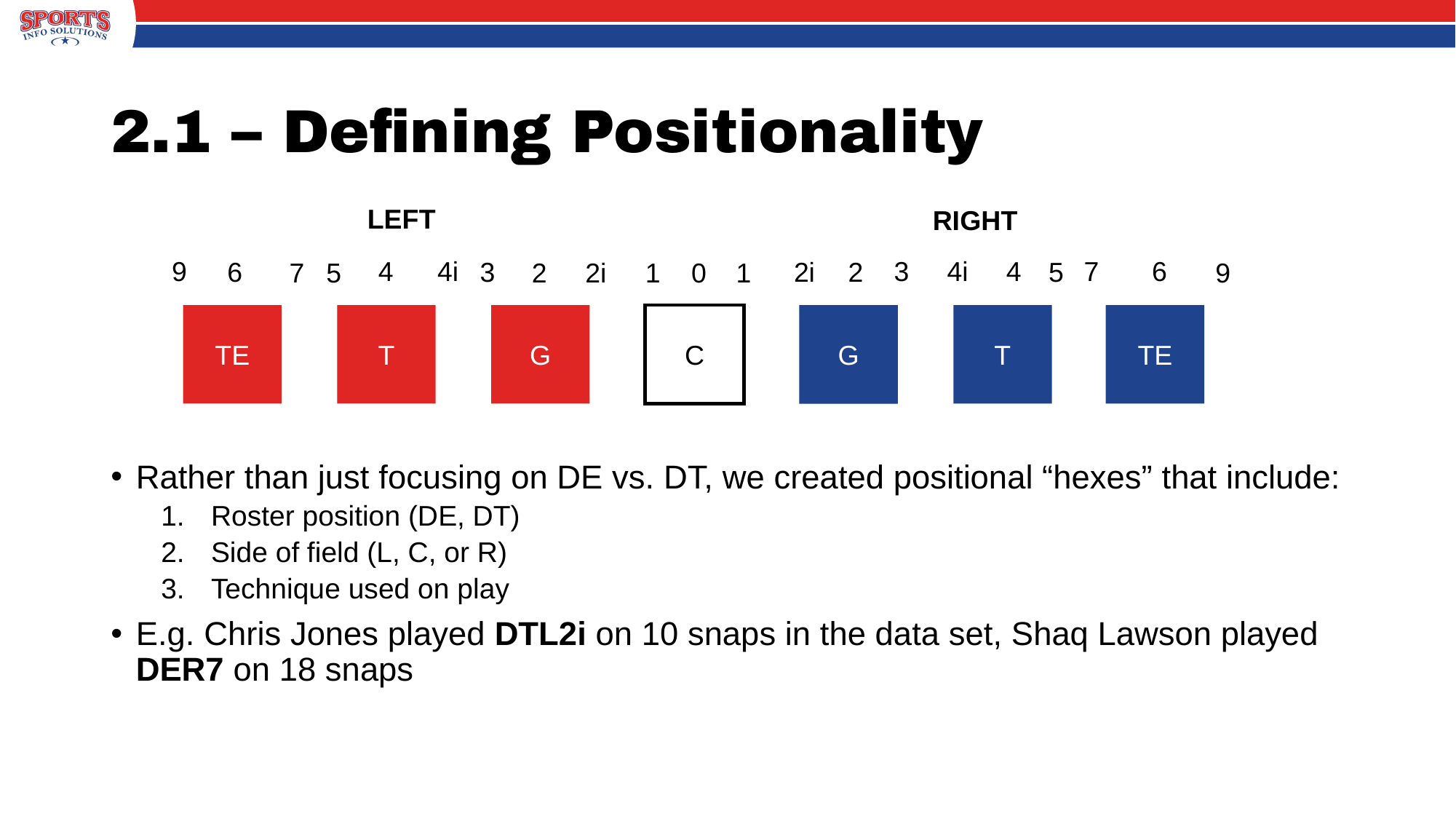

# 2.1 – Defining Positionality
LEFT
RIGHT
9
4
4i
3
4i
4
7
6
6
2i
2
3
5
5
2
2i
1
0
1
9
7
TE
T
G
C
T
TE
G
Rather than just focusing on DE vs. DT, we created positional “hexes” that include:
Roster position (DE, DT)
Side of field (L, C, or R)
Technique used on play
E.g. Chris Jones played DTL2i on 10 snaps in the data set, Shaq Lawson played DER7 on 18 snaps